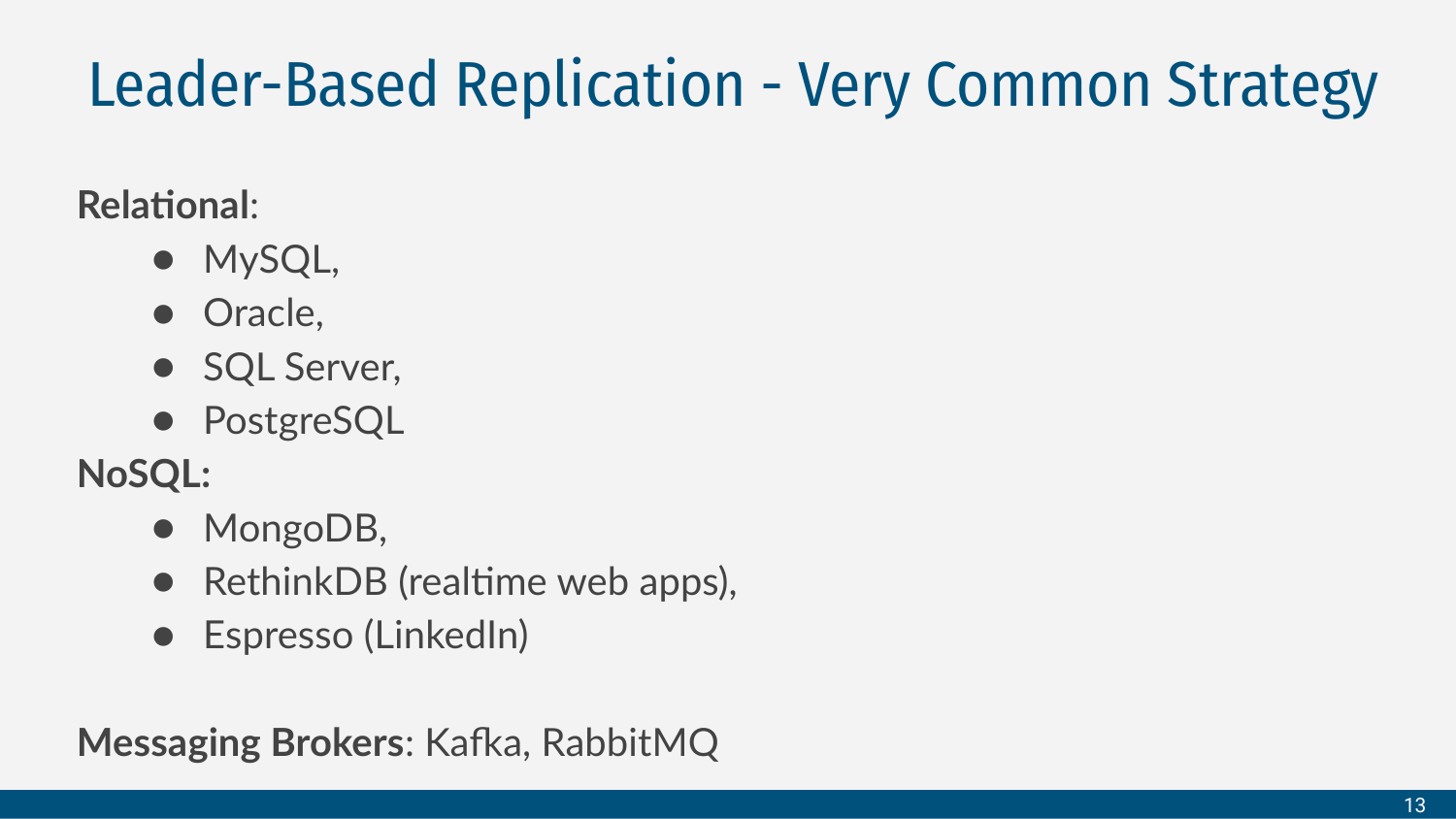

# Leader-Based Replication - Very Common Strategy
Relational:
MySQL,
Oracle,
SQL Server,
PostgreSQL
NoSQL:
MongoDB,
RethinkDB (realtime web apps),
Espresso (LinkedIn)

Messaging Brokers: Kafka, RabbitMQ
13